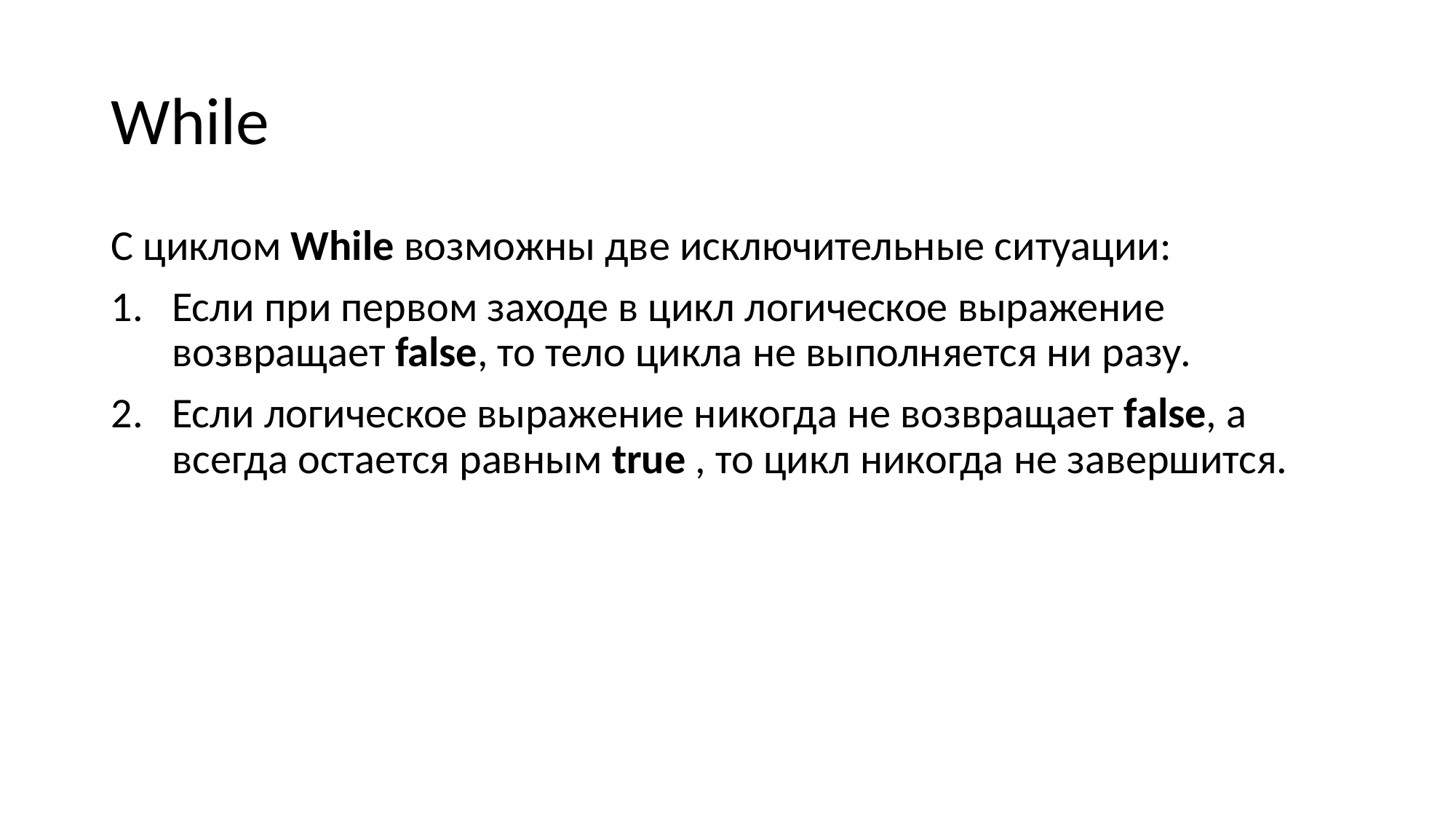

# While
С циклом While возможны две исключительные ситуации:
Если при первом заходе в цикл логическое выражение возвращает false, то тело цикла не выполняется ни разу.
Если логическое выражение никогда не возвращает false, а всегда остается равным true , то цикл никогда не завершится.